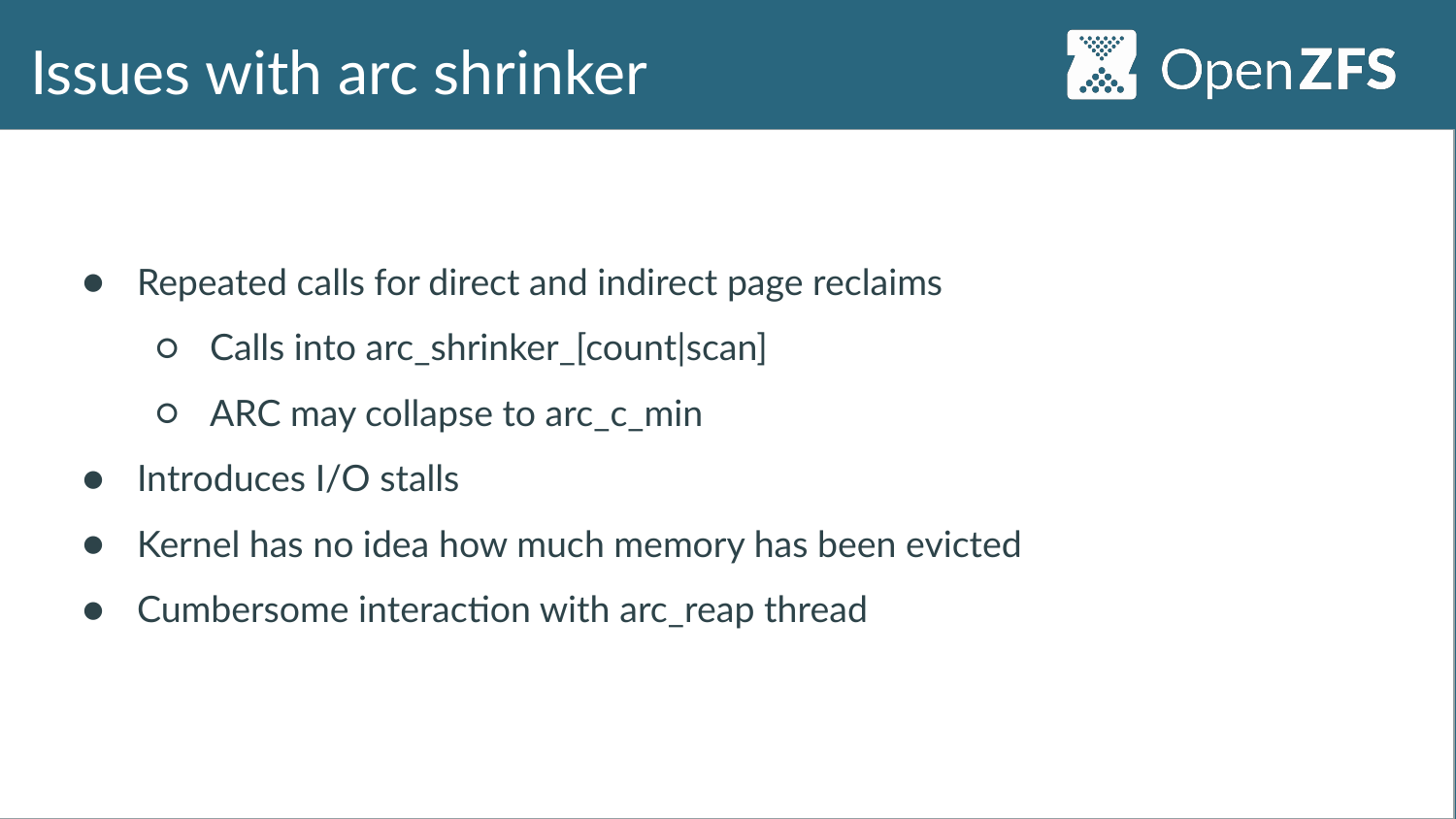

# Issues with arc shrinker
Repeated calls for direct and indirect page reclaims
Calls into arc_shrinker_[count|scan]
ARC may collapse to arc_c_min
Introduces I/O stalls
Kernel has no idea how much memory has been evicted
Cumbersome interaction with arc_reap thread